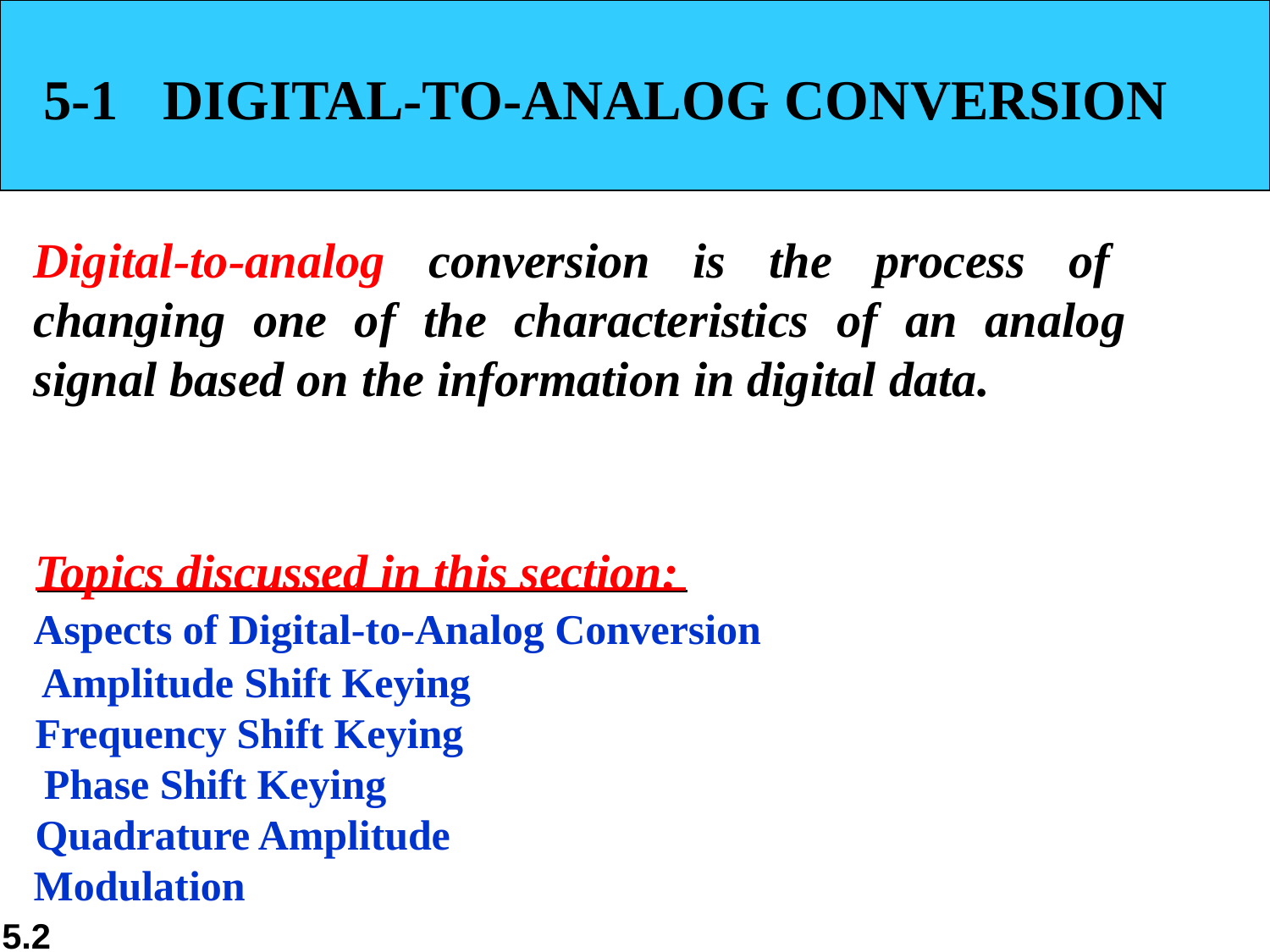

# 5-1	DIGITAL-TO-ANALOG CONVERSION
Digital-to-analog conversion is the process of  changing one of the characteristics of an analog  signal based on the information in digital data.

Topics discussed in this section:  Aspects of Digital-to-Analog Conversion  Amplitude Shift Keying
Frequency Shift Keying  Phase Shift Keying
Quadrature Amplitude Modulation

5.2